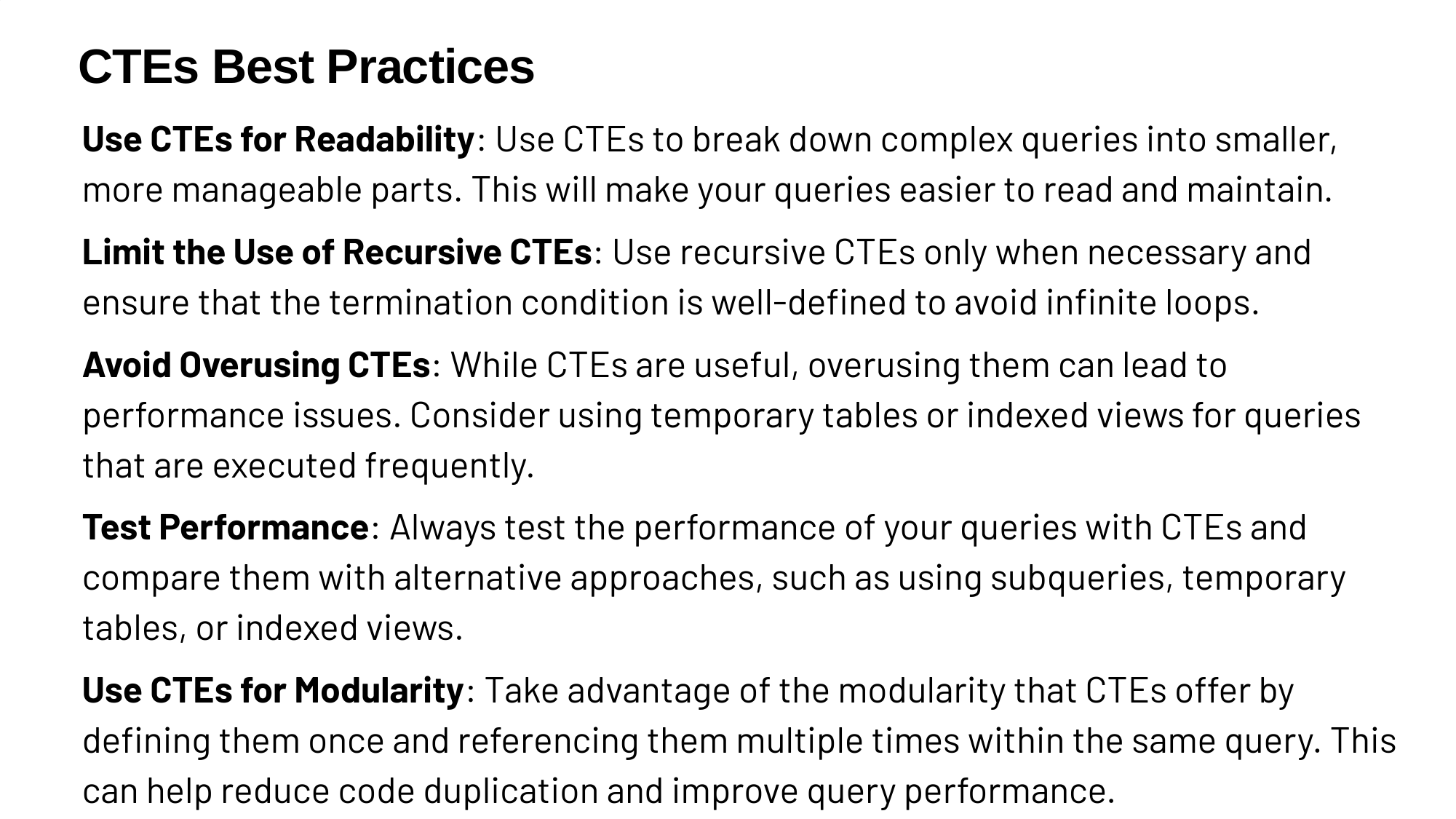

# CTEs Best Practices
Use CTEs for Readability: Use CTEs to break down complex queries into smaller, more manageable parts. This will make your queries easier to read and maintain.
Limit the Use of Recursive CTEs: Use recursive CTEs only when necessary and ensure that the termination condition is well-defined to avoid infinite loops.
Avoid Overusing CTEs: While CTEs are useful, overusing them can lead to performance issues. Consider using temporary tables or indexed views for queries that are executed frequently.
Test Performance: Always test the performance of your queries with CTEs and compare them with alternative approaches, such as using subqueries, temporary tables, or indexed views.
Use CTEs for Modularity: Take advantage of the modularity that CTEs offer by defining them once and referencing them multiple times within the same query. This can help reduce code duplication and improve query performance.